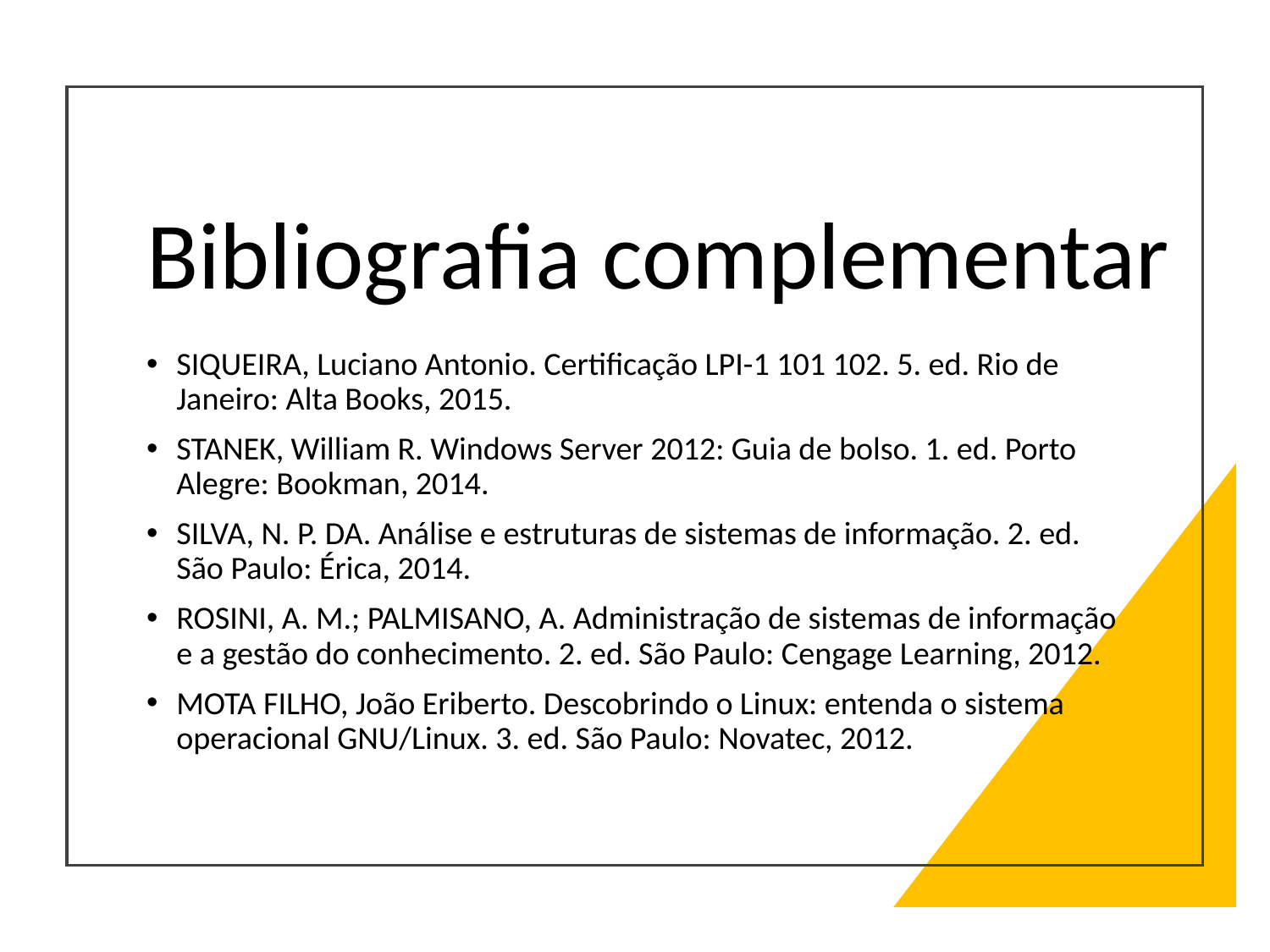

# Bibliografia complementar
SIQUEIRA, Luciano Antonio. Certificação LPI-1 101 102. 5. ed. Rio de Janeiro: Alta Books, 2015.
STANEK, William R. Windows Server 2012: Guia de bolso. 1. ed. Porto Alegre: Bookman, 2014.
SILVA, N. P. DA. Análise e estruturas de sistemas de informação. 2. ed. São Paulo: Érica, 2014.
ROSINI, A. M.; PALMISANO, A. Administração de sistemas de informação e a gestão do conhecimento. 2. ed. São Paulo: Cengage Learning, 2012.
MOTA FILHO, João Eriberto. Descobrindo o Linux: entenda o sistema operacional GNU/Linux. 3. ed. São Paulo: Novatec, 2012.